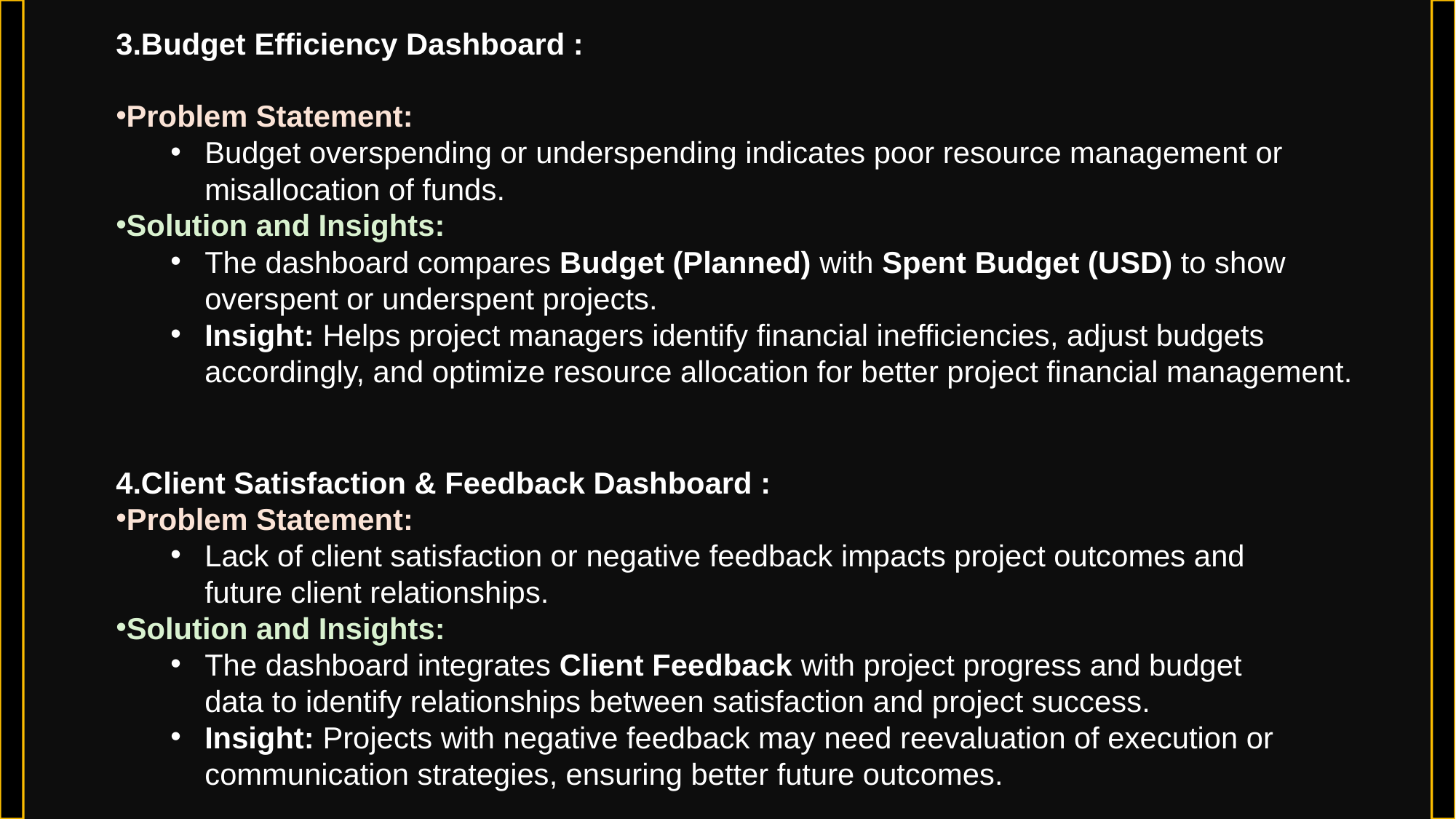

3.Budget Efficiency Dashboard :

Problem Statement:
Budget overspending or underspending indicates poor resource management or misallocation of funds.
Solution and Insights:
The dashboard compares Budget (Planned) with Spent Budget (USD) to show overspent or underspent projects.
Insight: Helps project managers identify financial inefficiencies, adjust budgets accordingly, and optimize resource allocation for better project financial management.

4.Client Satisfaction & Feedback Dashboard :
Problem Statement:
Lack of client satisfaction or negative feedback impacts project outcomes and future client relationships.
Solution and Insights:
The dashboard integrates Client Feedback with project progress and budget data to identify relationships between satisfaction and project success.
Insight: Projects with negative feedback may need reevaluation of execution or communication strategies, ensuring better future outcomes.